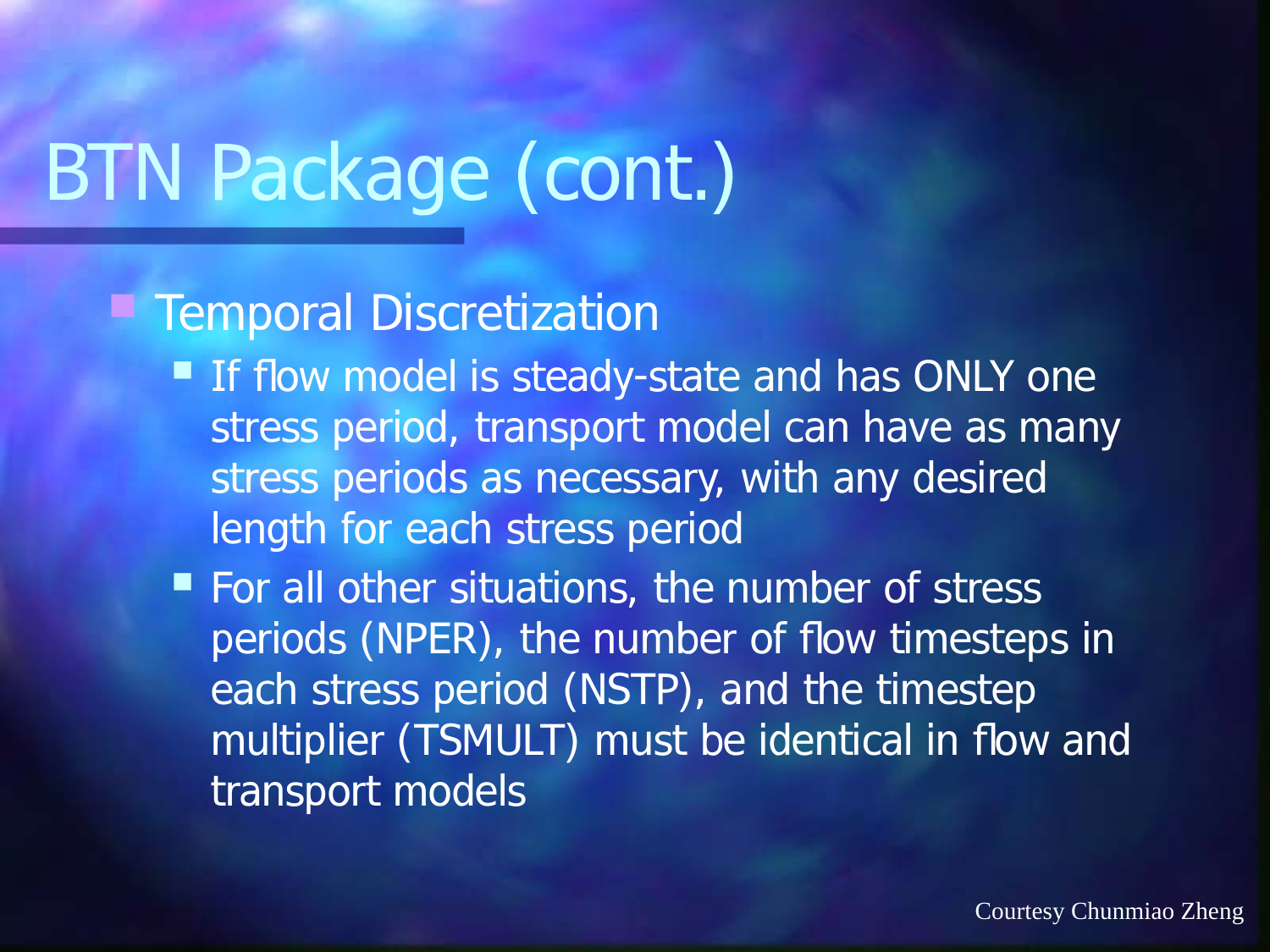

# BTN Package (cont.)
Temporal Discretization
If flow model is steady-state and has ONLY one stress period, transport model can have as many stress periods as necessary, with any desired length for each stress period
For all other situations, the number of stress periods (NPER), the number of flow timesteps in each stress period (NSTP), and the timestep multiplier (TSMULT) must be identical in flow and transport models
Courtesy Chunmiao Zheng